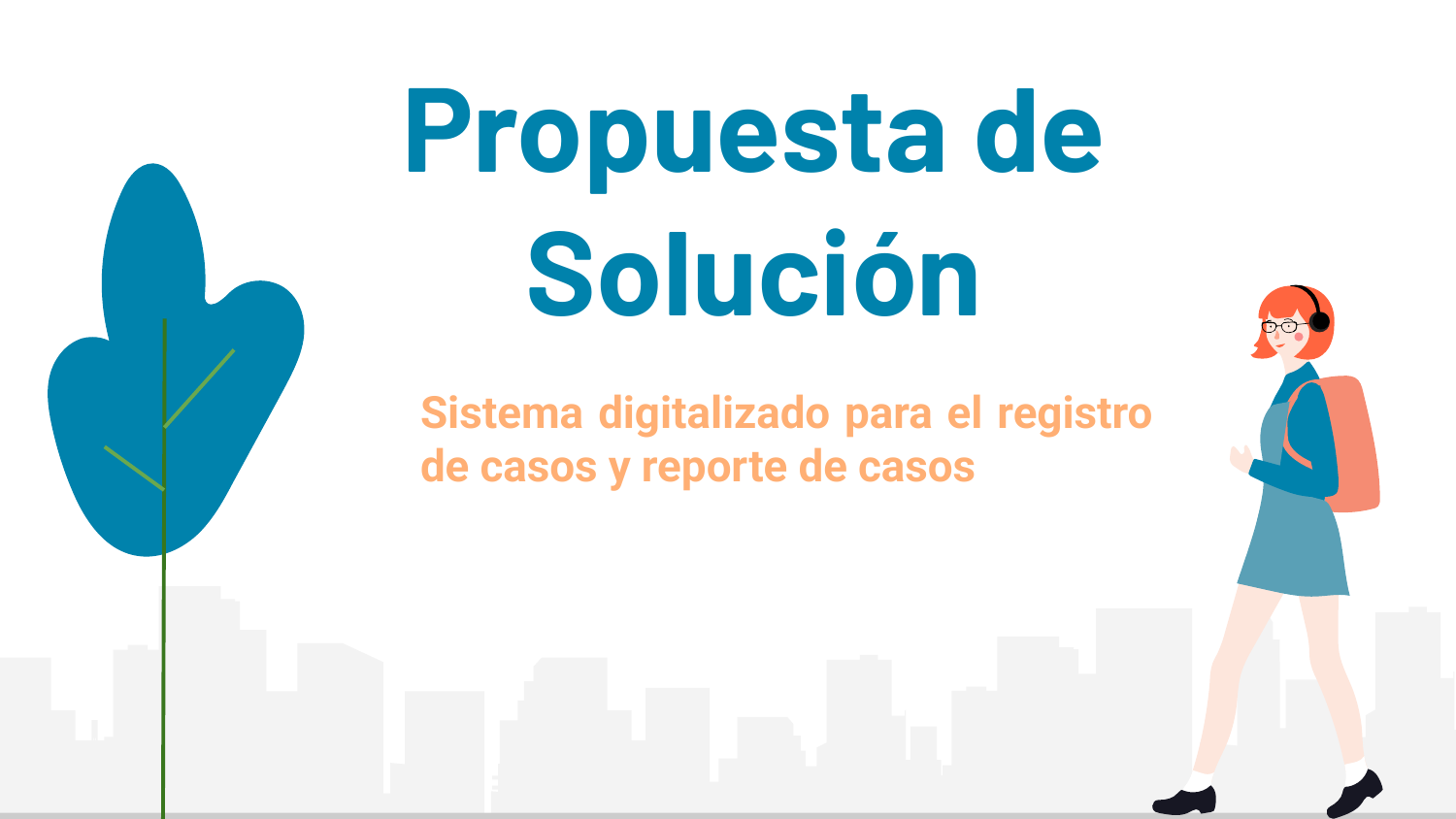

# Propuesta de Solución

Sistema digitalizado para el registro de casos y reporte de casos